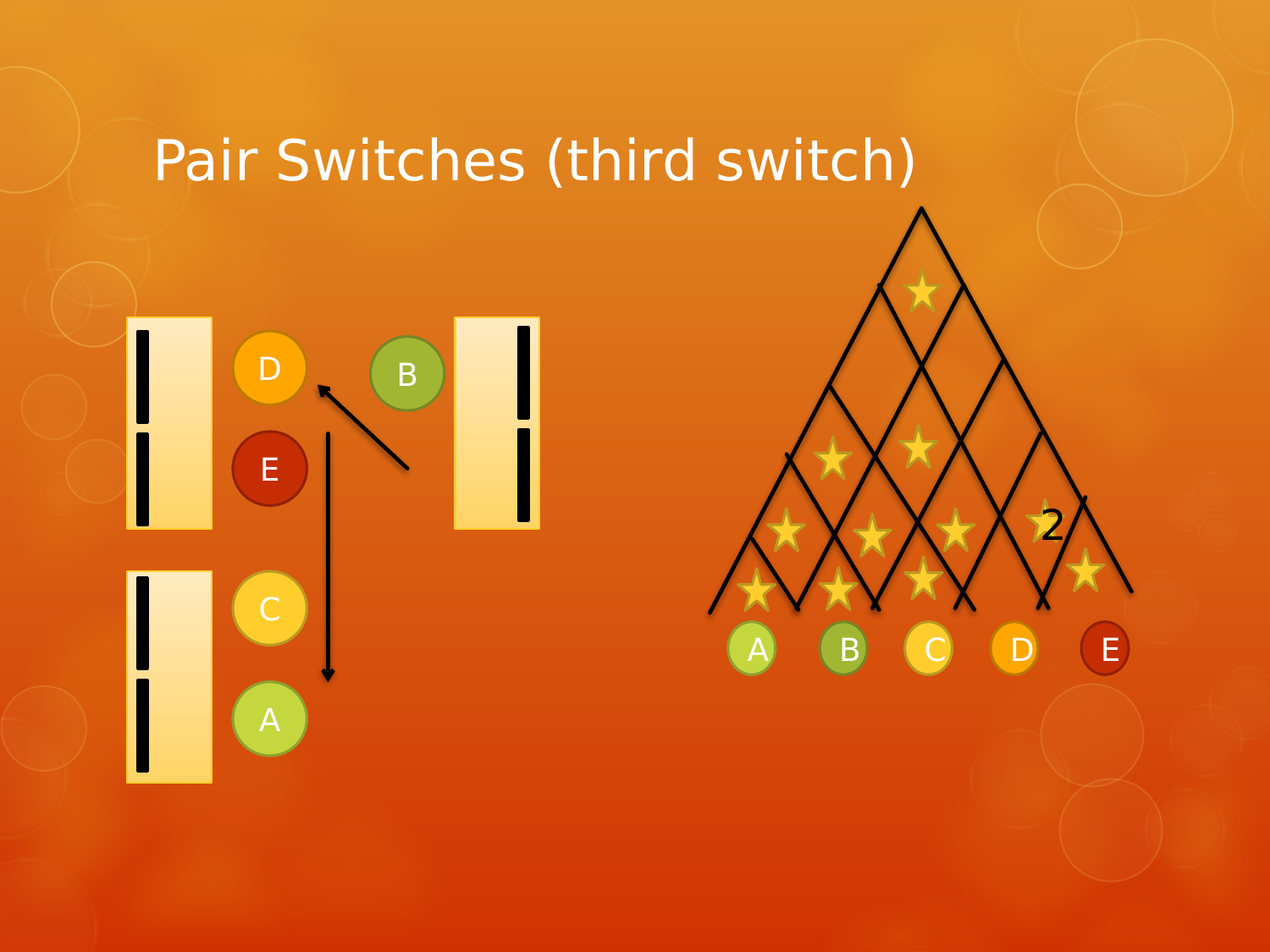

# Pair Switches (third switch)

D

B

E

2

C

A
B
C
D
E

A